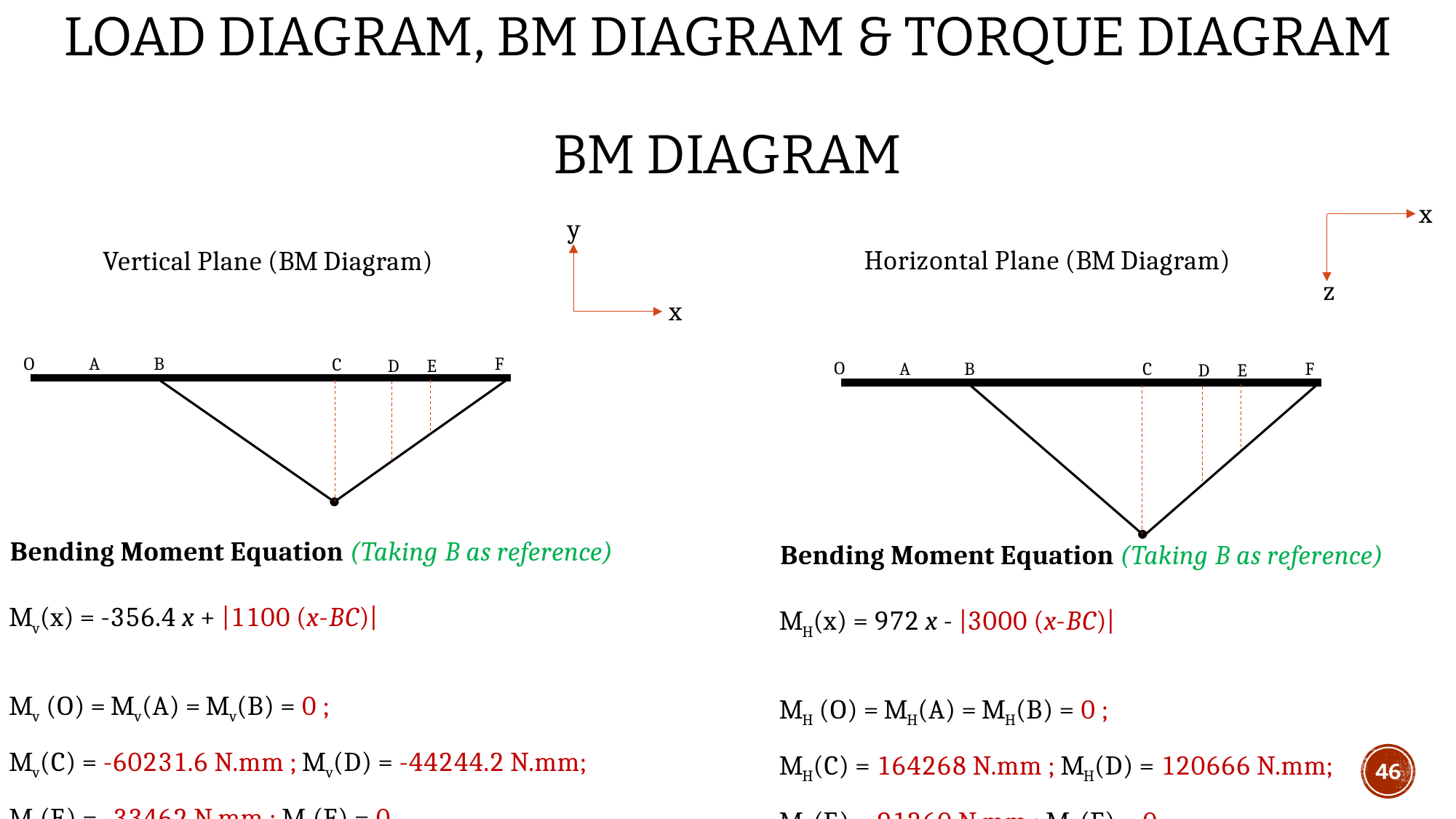

# Load Diagram, BM DIAGRAM & TORQUE DIAGRAM BM Diagram
x
z
y
x
Horizontal Plane (BM Diagram)
Vertical Plane (BM Diagram)
O
A
B
F
C
E
D
O
A
B
F
C
E
D
Bending Moment Equation (Taking B as reference)

Mv(x) = -356.4 x + |1100 (x-BC)|

Mv (O) = Mv(A) = Mv(B) = 0 ;
Mv(C) = -60231.6 N.mm ; Mv(D) = -44244.2 N.mm;
Mv(E) = -33462 N.mm ; Mv(F) = 0
Bending Moment Equation (Taking B as reference)

MH(x) = 972 x - |3000 (x-BC)|

MH (O) = MH(A) = MH(B) = 0 ;
MH(C) = 164268 N.mm ; MH(D) = 120666 N.mm;
MH(E) = 91260 N.mm ; MH(F) = 0
46